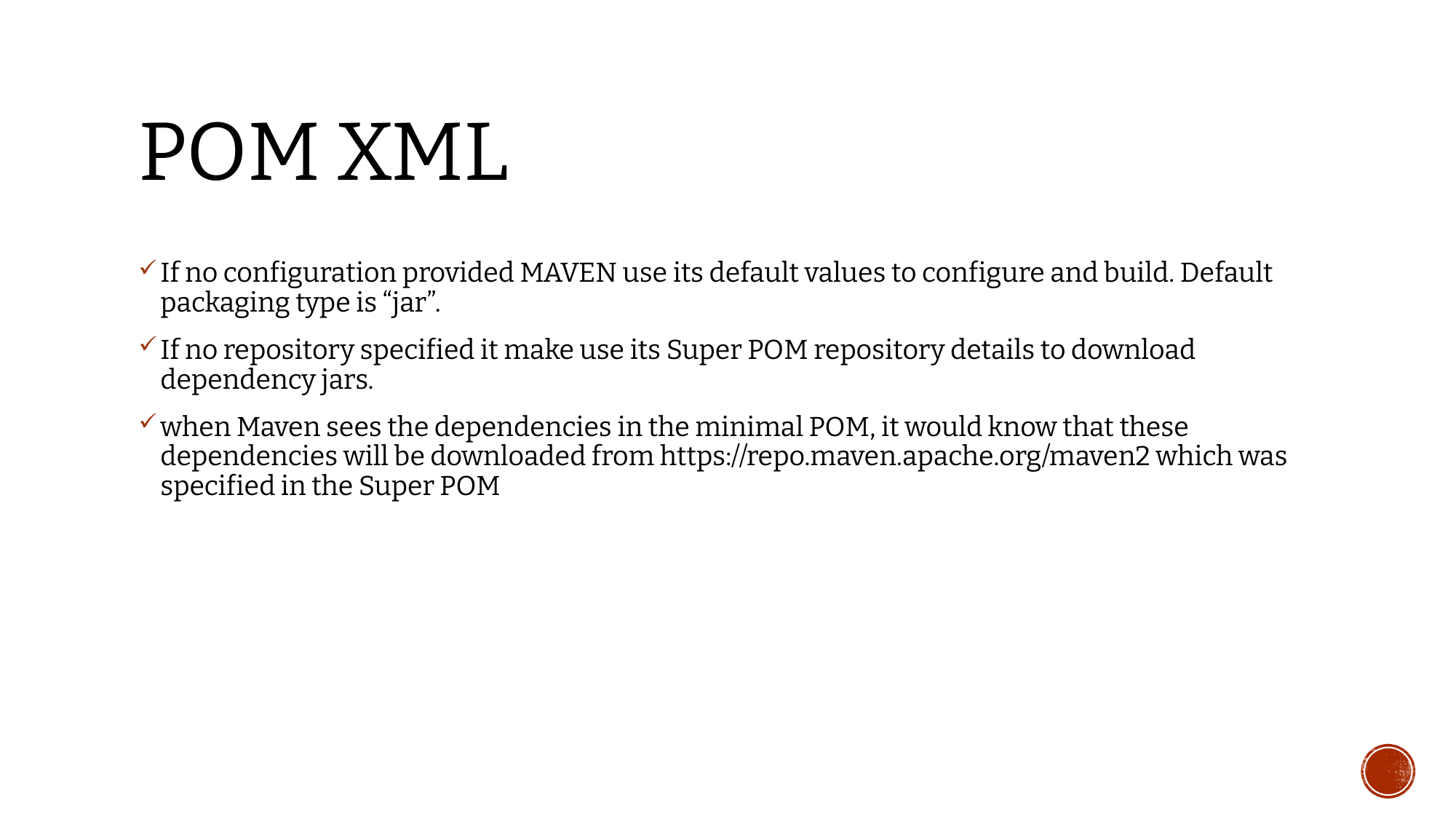

# POM xml
If no configuration provided MAVEN use its default values to configure and build. Default packaging type is “jar”.
If no repository specified it make use its Super POM repository details to download dependency jars.
when Maven sees the dependencies in the minimal POM, it would know that these dependencies will be downloaded from https://repo.maven.apache.org/maven2 which was specified in the Super POM